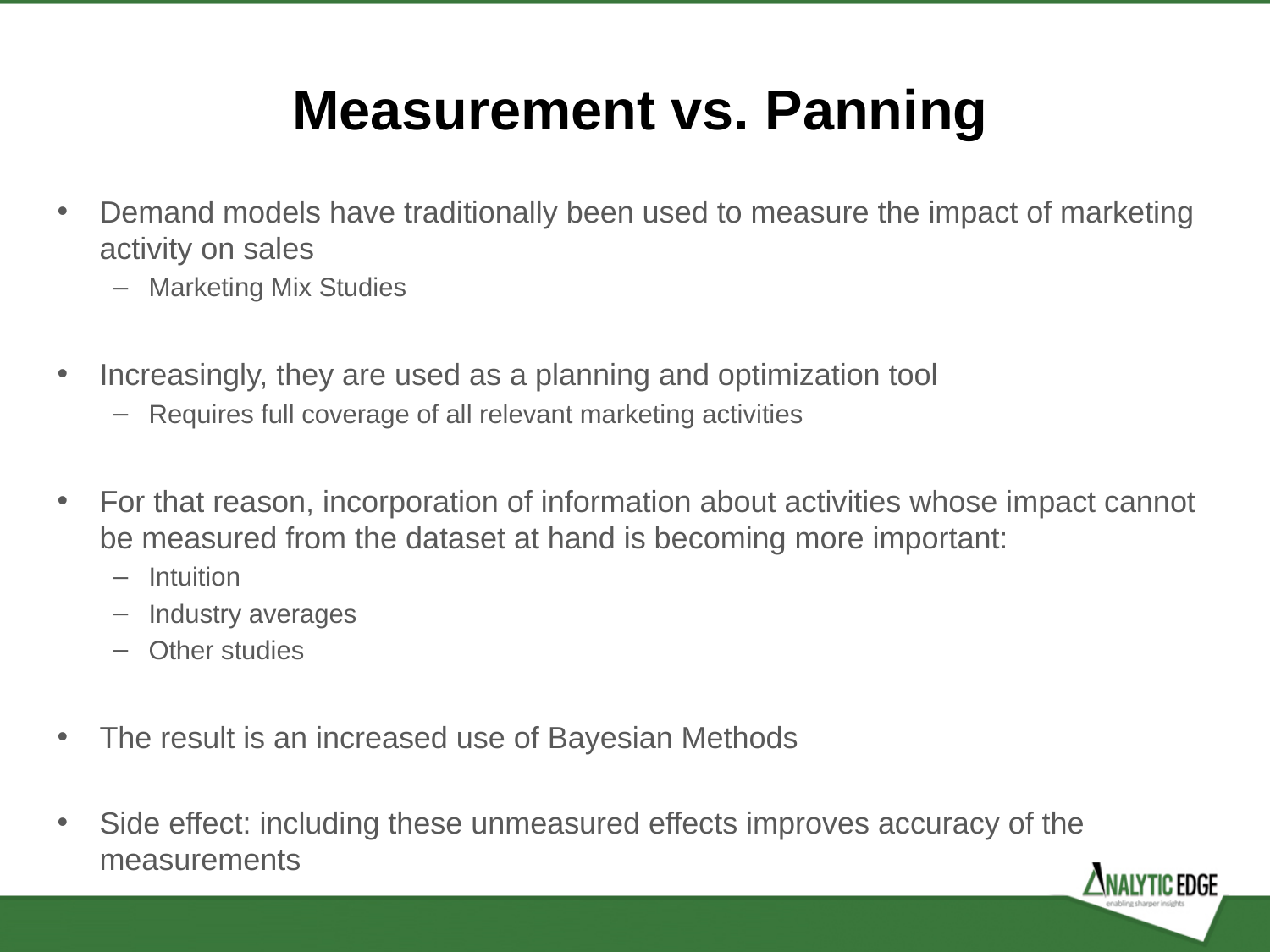

Measurement vs. Panning
Demand models have traditionally been used to measure the impact of marketing activity on sales
Marketing Mix Studies

Increasingly, they are used as a planning and optimization tool
Requires full coverage of all relevant marketing activities

For that reason, incorporation of information about activities whose impact cannot be measured from the dataset at hand is becoming more important:
Intuition
Industry averages
Other studies

The result is an increased use of Bayesian Methods

Side effect: including these unmeasured effects improves accuracy of the measurements